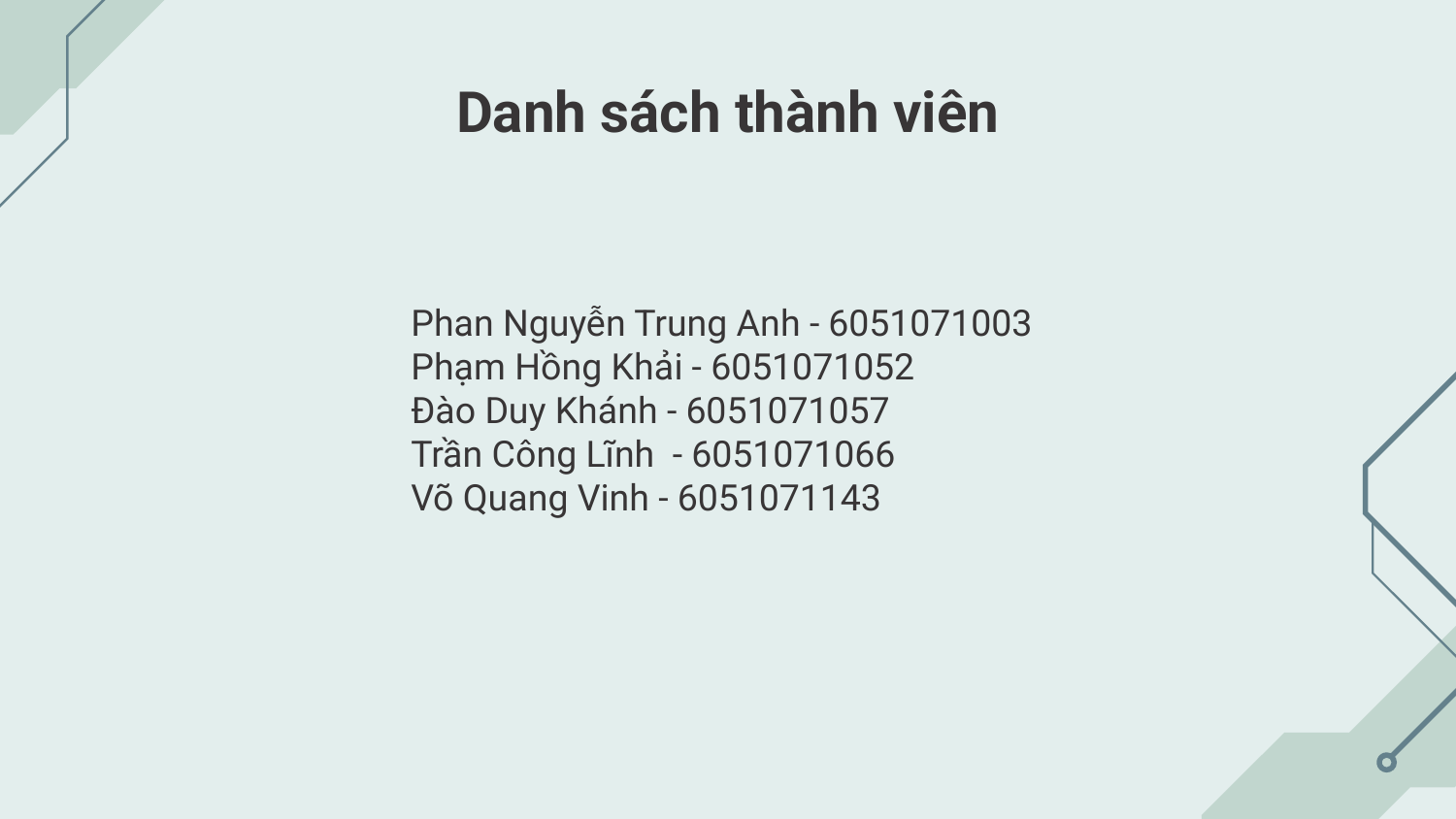

# Danh sách thành viên
Phan Nguyễn Trung Anh - 6051071003
Phạm Hồng Khải - 6051071052
Đào Duy Khánh - 6051071057
Trần Công Lĩnh  - 6051071066
Võ Quang Vinh - 6051071143